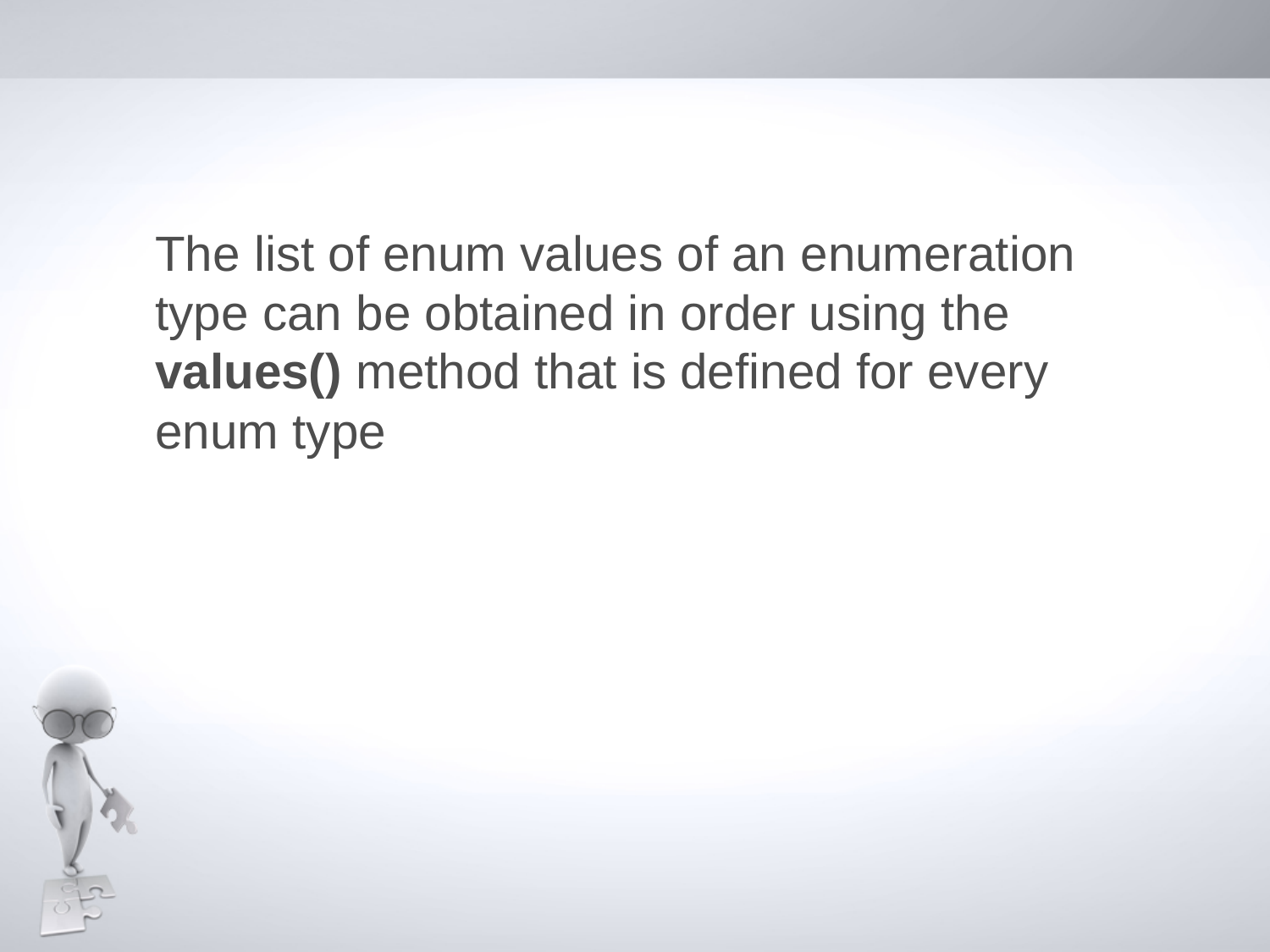

The list of enum values of an enumeration type can be obtained in order using the values() method that is defined for every enum type